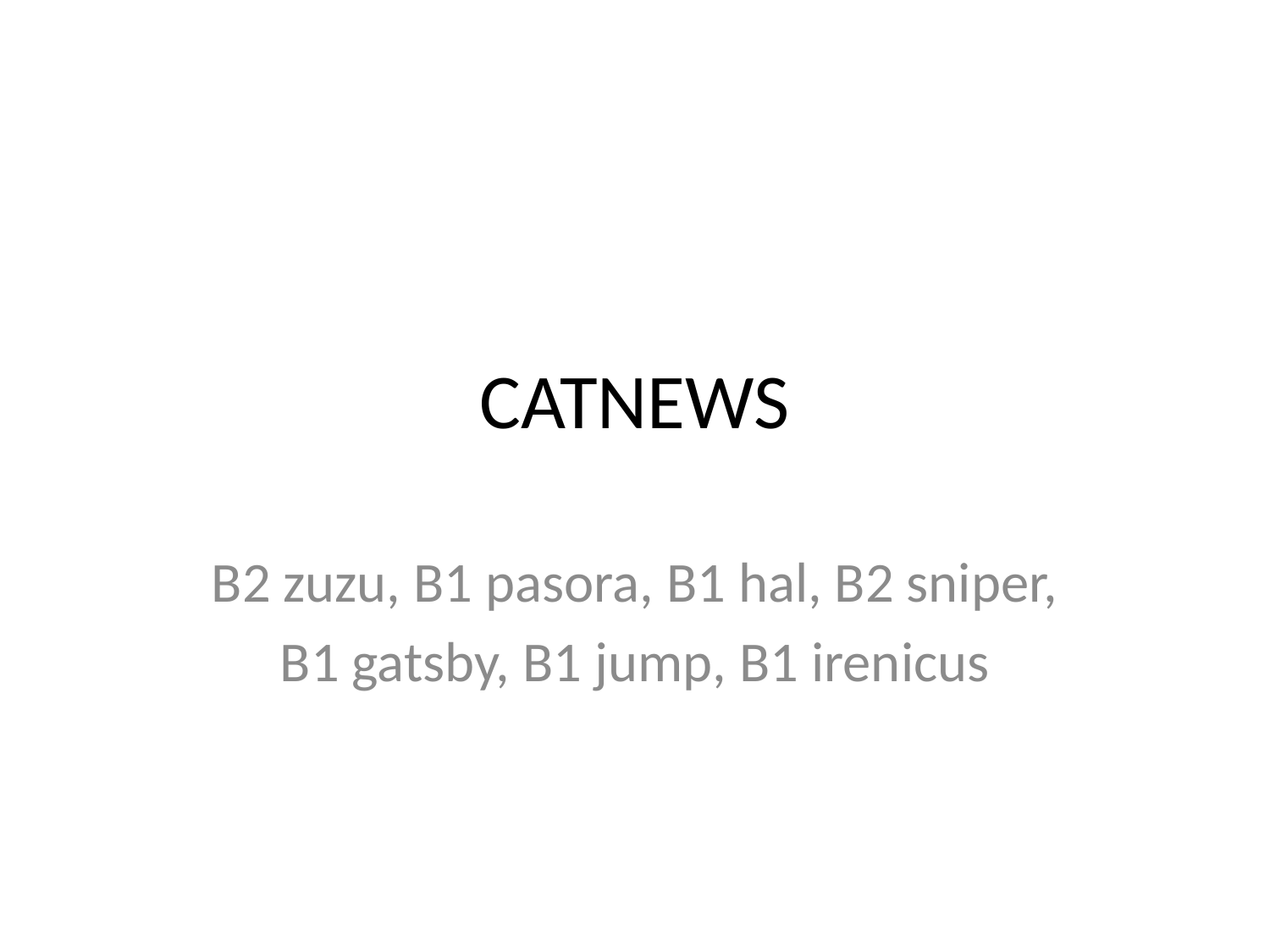

# CATNEWS
B2 zuzu, B1 pasora, B1 hal, B2 sniper,
B1 gatsby, B1 jump, B1 irenicus